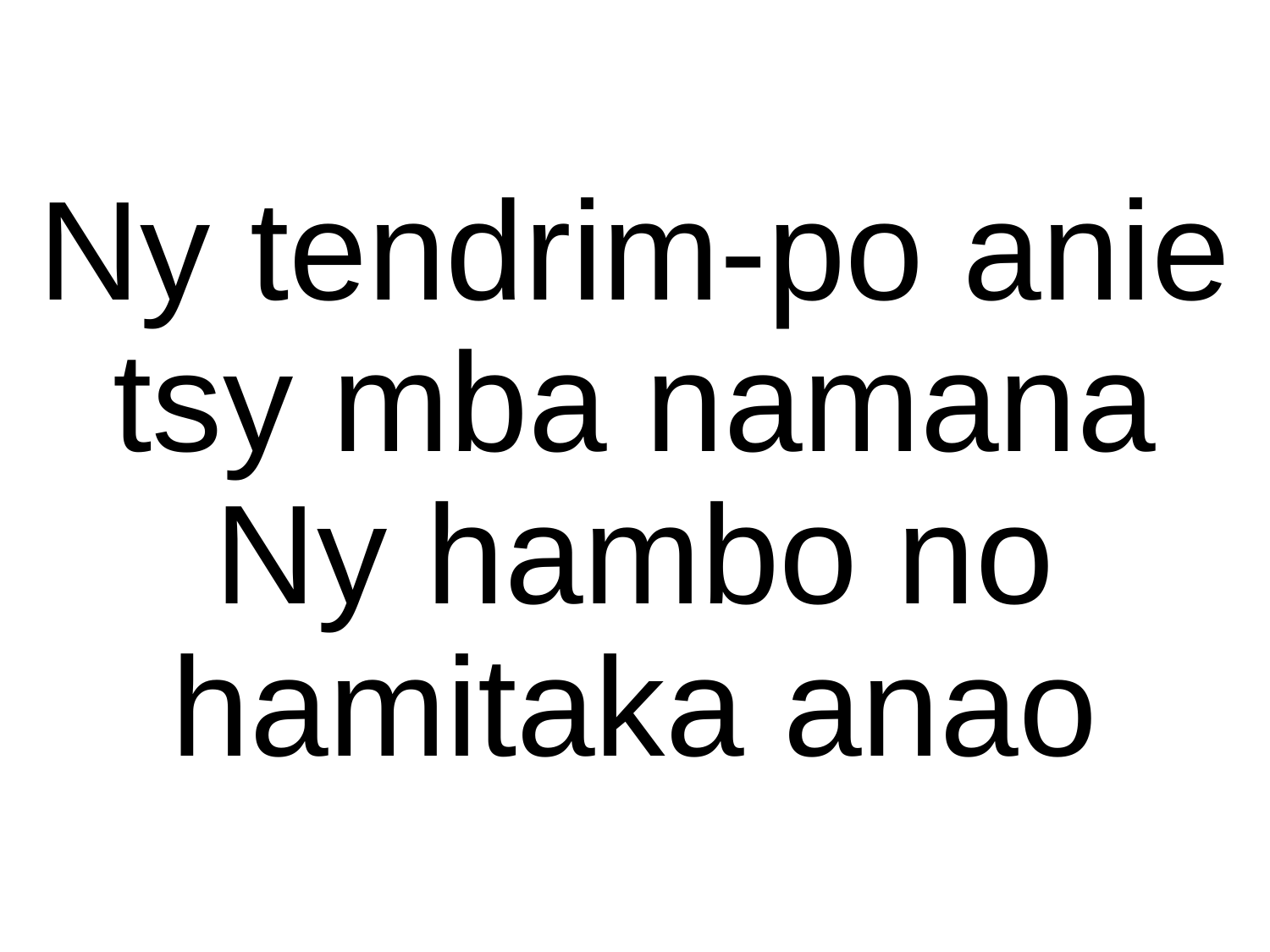

# Ny tendrim-po anie tsy mba namana Ny hambo no hamitaka anao